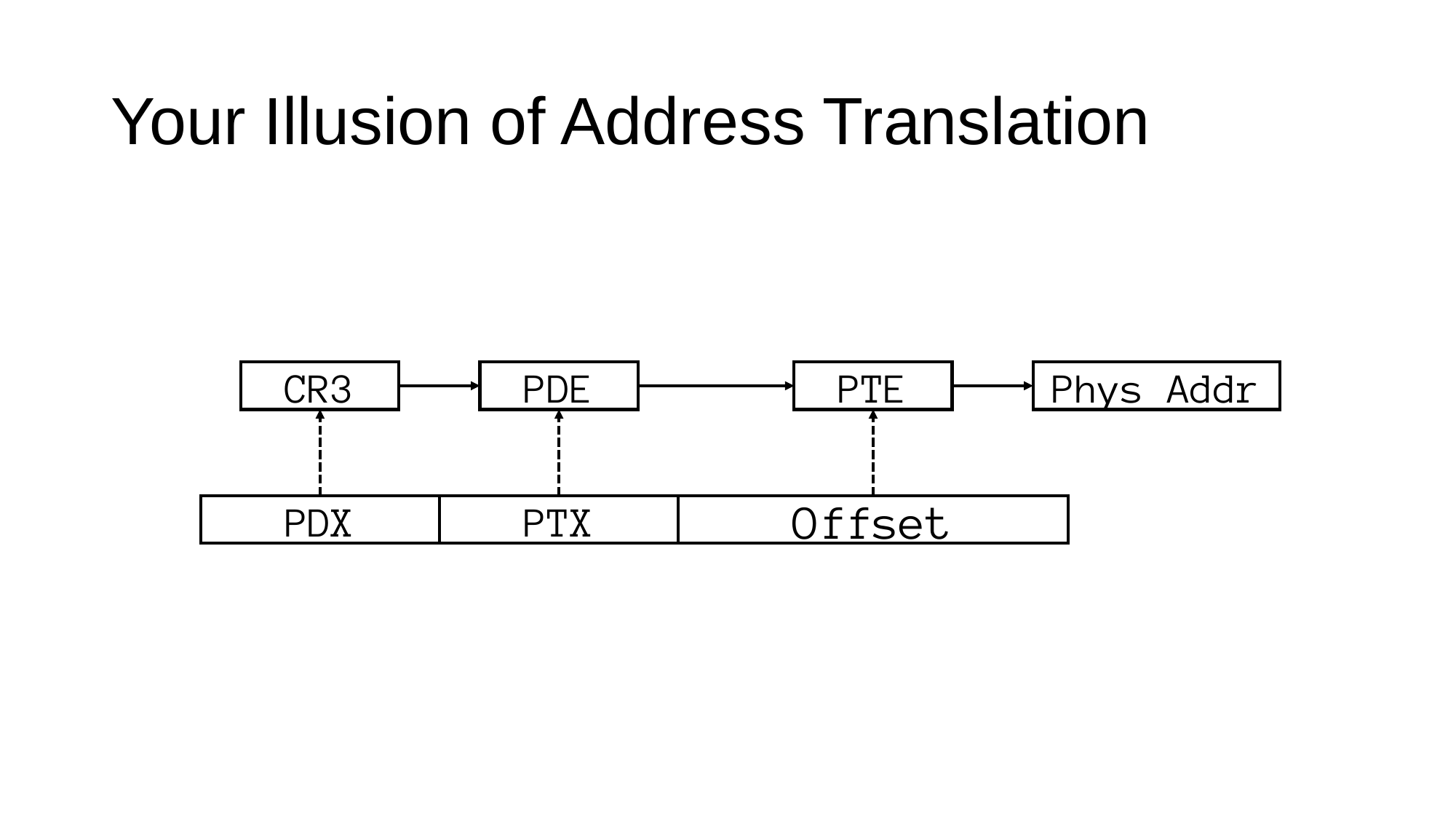

# Your Illusion of Address Translation
PTE
Phys Addr
CR3
PDE
Offset
PTX
PDX